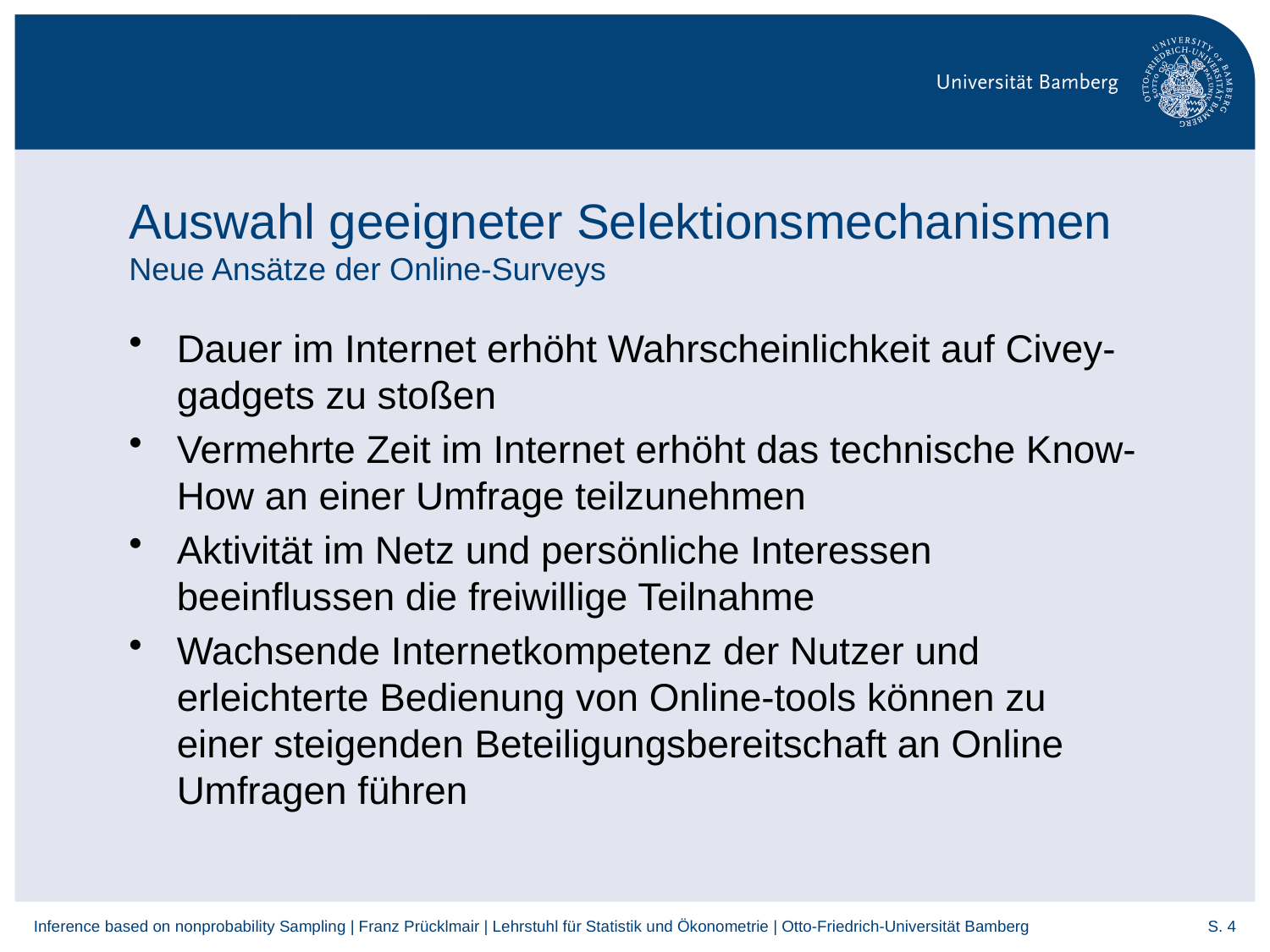

# Auswahl geeigneter Selektionsmechanismen Neue Ansätze der Online-Surveys
Dauer im Internet erhöht Wahrscheinlichkeit auf Civey-gadgets zu stoßen
Vermehrte Zeit im Internet erhöht das technische Know-How an einer Umfrage teilzunehmen
Aktivität im Netz und persönliche Interessen beeinflussen die freiwillige Teilnahme
Wachsende Internetkompetenz der Nutzer und erleichterte Bedienung von Online-tools können zu einer steigenden Beteiligungsbereitschaft an Online Umfragen führen